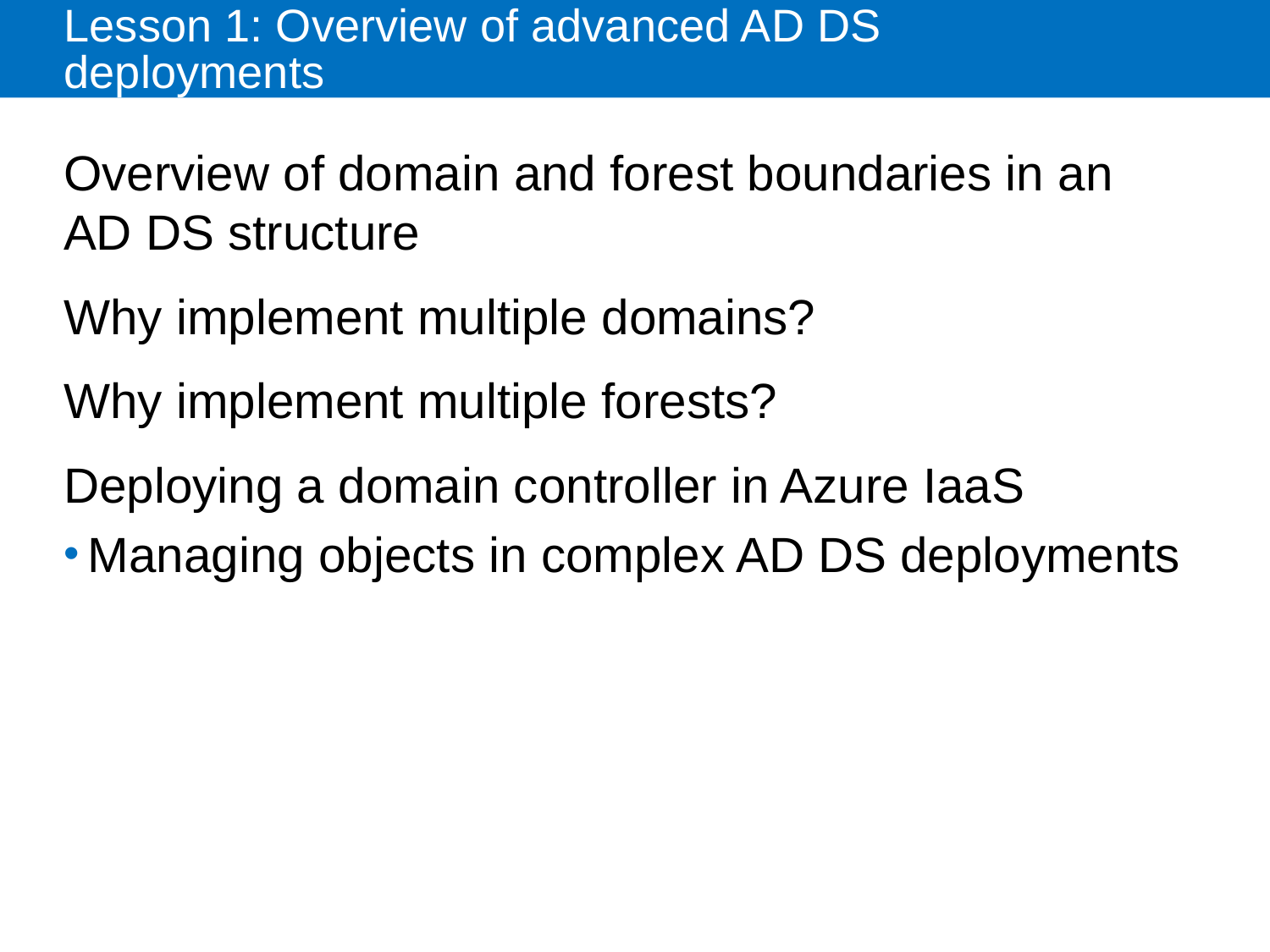

# Lesson 1: Overview of advanced AD DS deployments
Overview of domain and forest boundaries in an AD DS structure
Why implement multiple domains?
Why implement multiple forests?
Deploying a domain controller in Azure IaaS
Managing objects in complex AD DS deployments